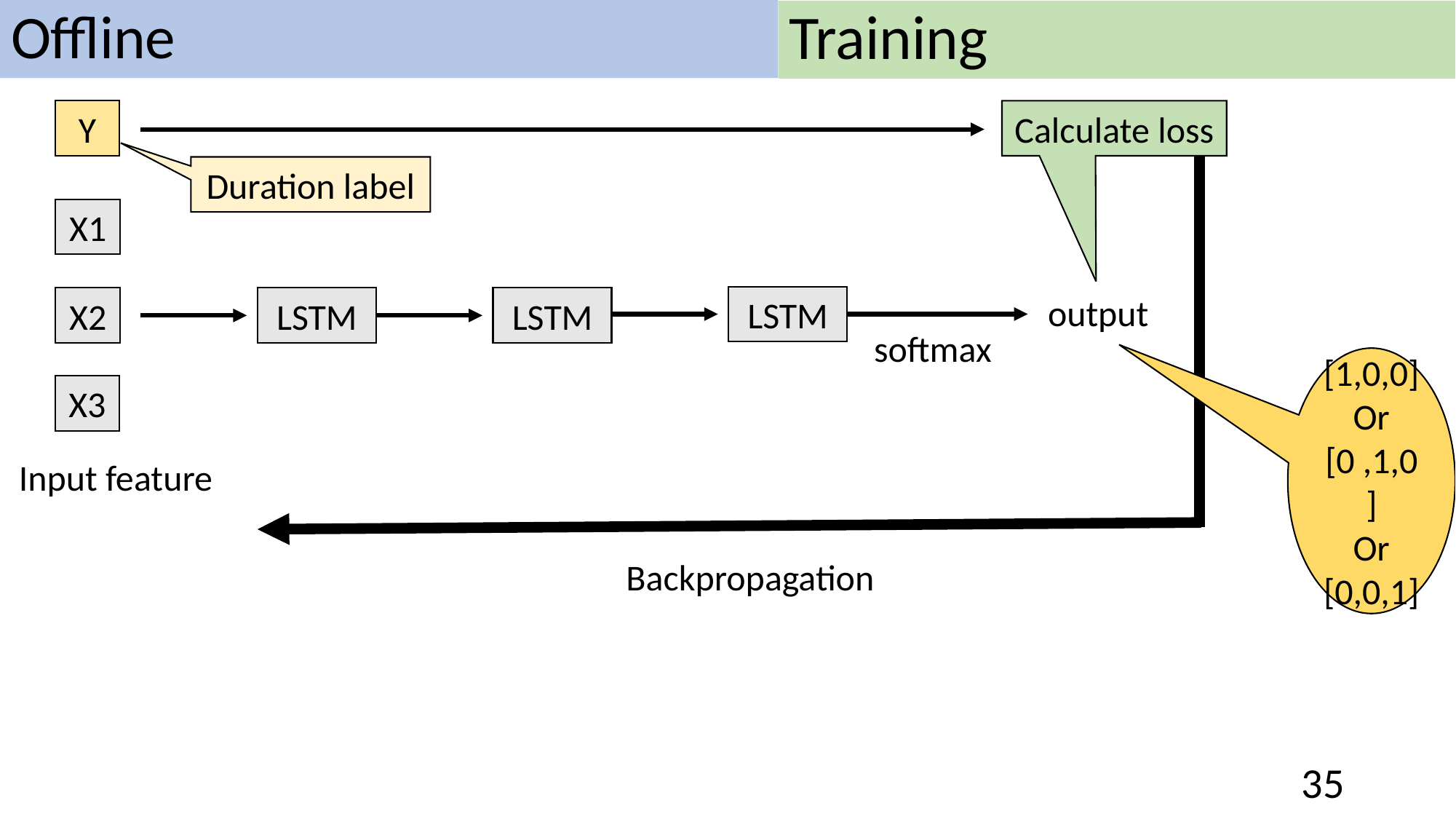

Offline
Training
Y
Calculate loss
Duration label
X1
output
LSTM
LSTM
LSTM
X2
softmax
[1,0,0]
Or
[0 ,1,0]
Or
[0,0,1]
X3
Input feature
Backpropagation
35